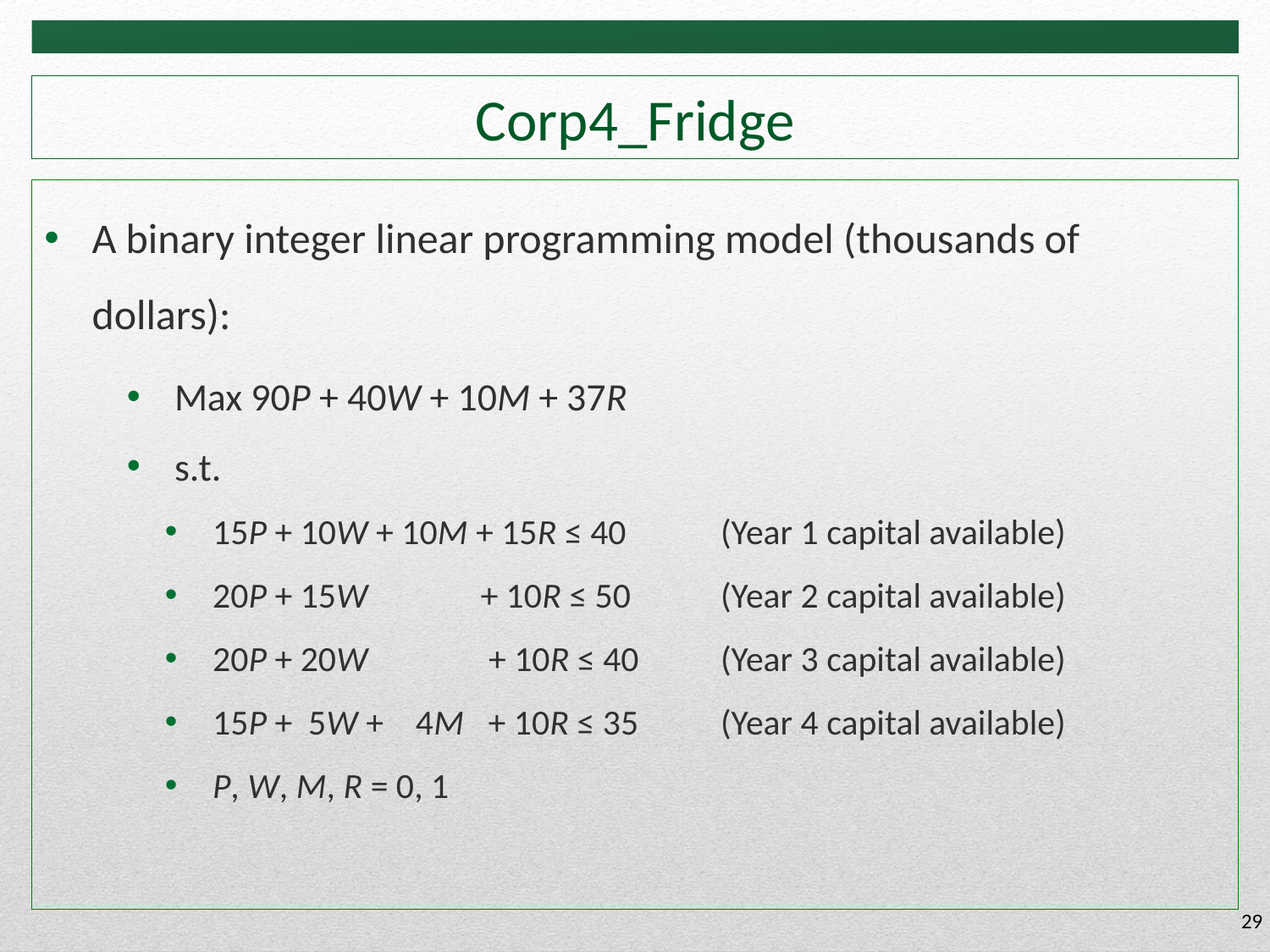

# Corp4_Fridge
A binary integer linear programming model (thousands of dollars):
Max 90P + 40W + 10M + 37R
s.t.
15P + 10W + 10M + 15R ≤ 40 	(Year 1 capital available)
20P + 15W              + 10R ≤ 50 	(Year 2 capital available)
20P + 20W               + 10R ≤ 40 	(Year 3 capital available)
15P +  5W +    4M   + 10R ≤ 35 	(Year 4 capital available)
P, W, M, R = 0, 1
29